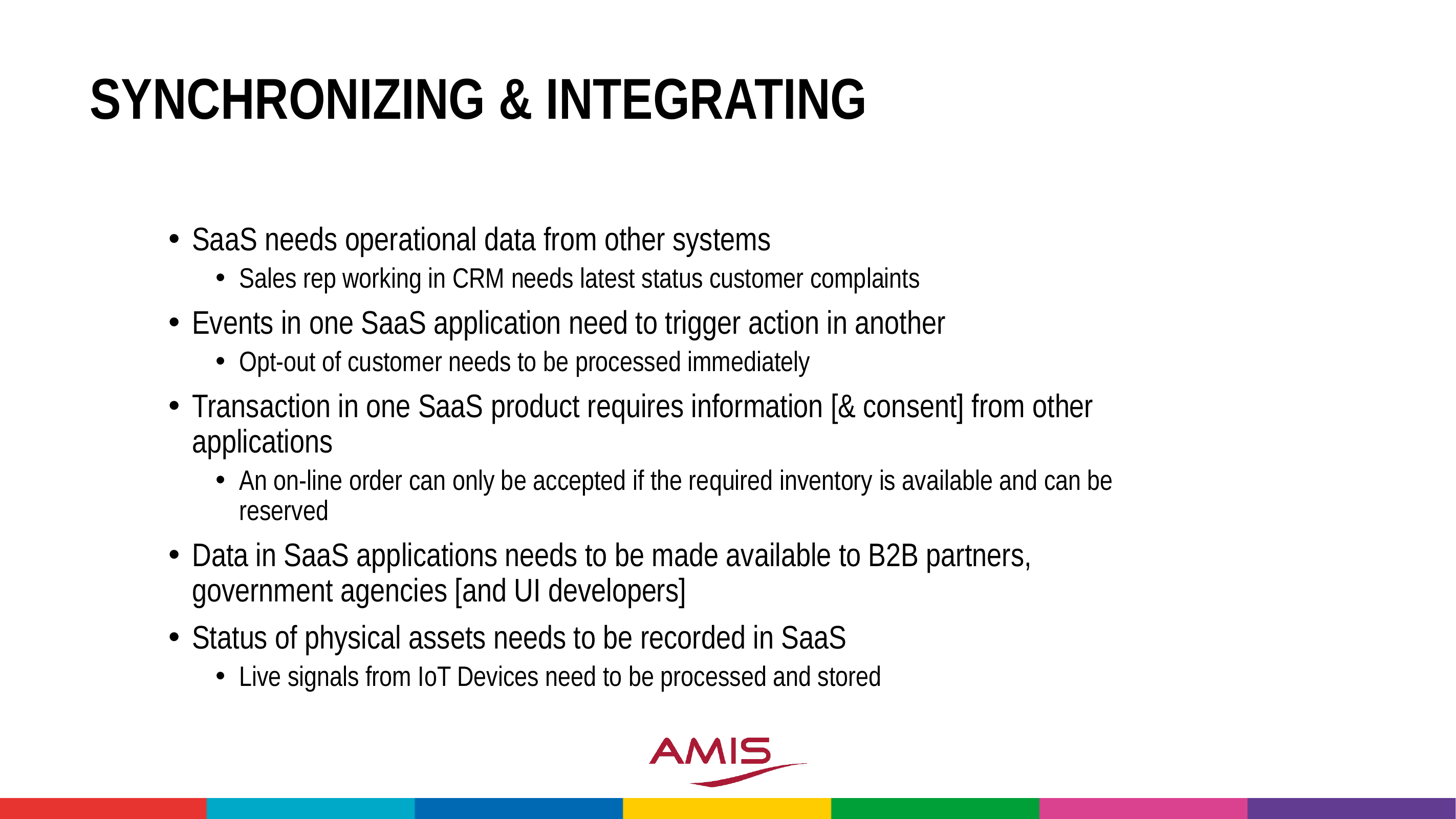

# Synchronizing & integrating
SaaS needs operational data from other systems
Sales rep working in CRM needs latest status customer complaints
Events in one SaaS application need to trigger action in another
Opt-out of customer needs to be processed immediately
Transaction in one SaaS product requires information [& consent] from other applications
An on-line order can only be accepted if the required inventory is available and can be reserved
Data in SaaS applications needs to be made available to B2B partners, government agencies [and UI developers]
Status of physical assets needs to be recorded in SaaS
Live signals from IoT Devices need to be processed and stored